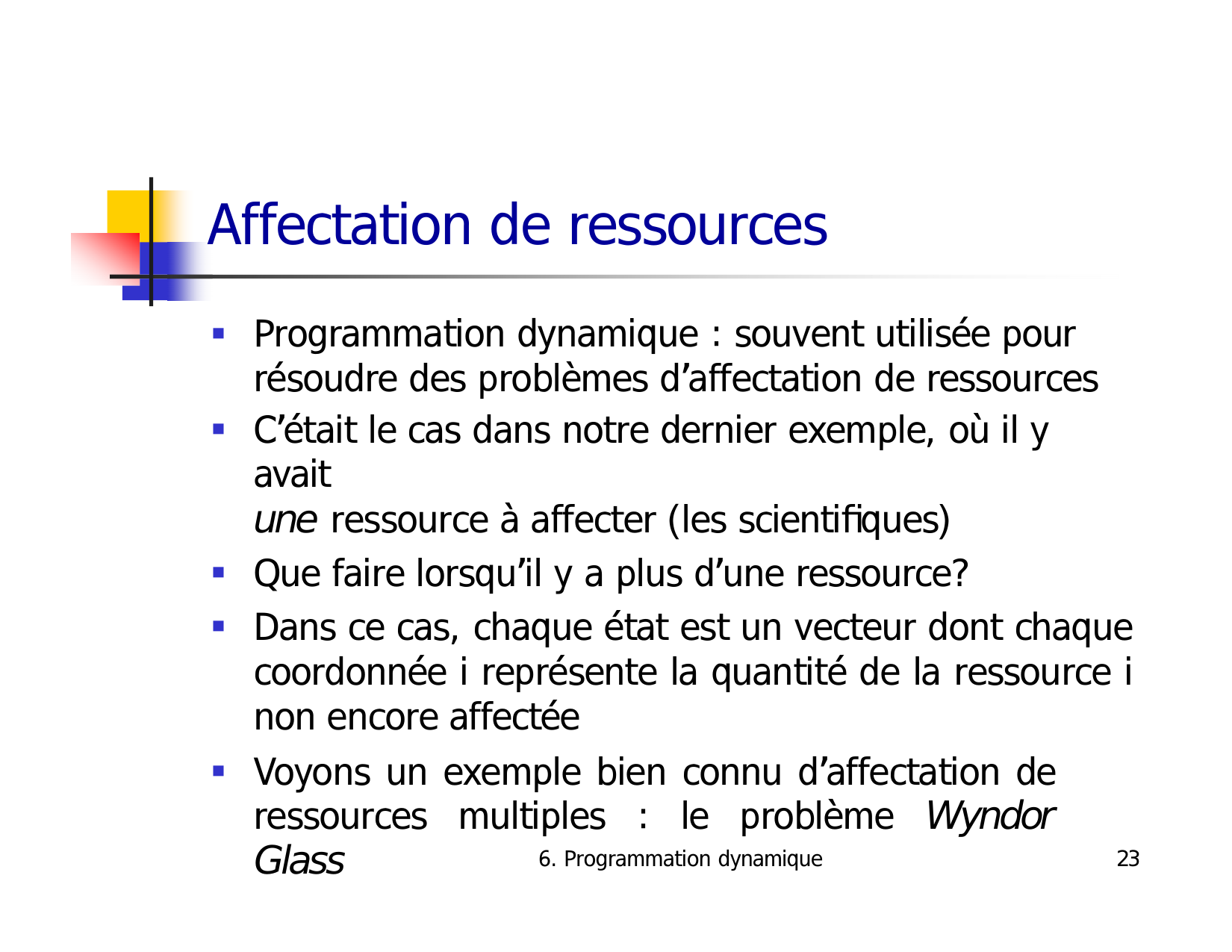

# Affectation de ressources
Programmation dynamique : souvent utilisée pour résoudre des problèmes d’affectation de ressources
C’était le cas dans notre dernier exemple, où il y avait
une ressource à affecter (les scientifiques)
Que faire lorsqu’il y a plus d’une ressource?
Dans ce cas, chaque état est un vecteur dont chaque coordonnée i représente la quantité de la ressource i non encore affectée
Voyons un exemple bien connu d’affectation de ressources multiples : le problème Wyndor Glass
6. Programmation dynamique
23